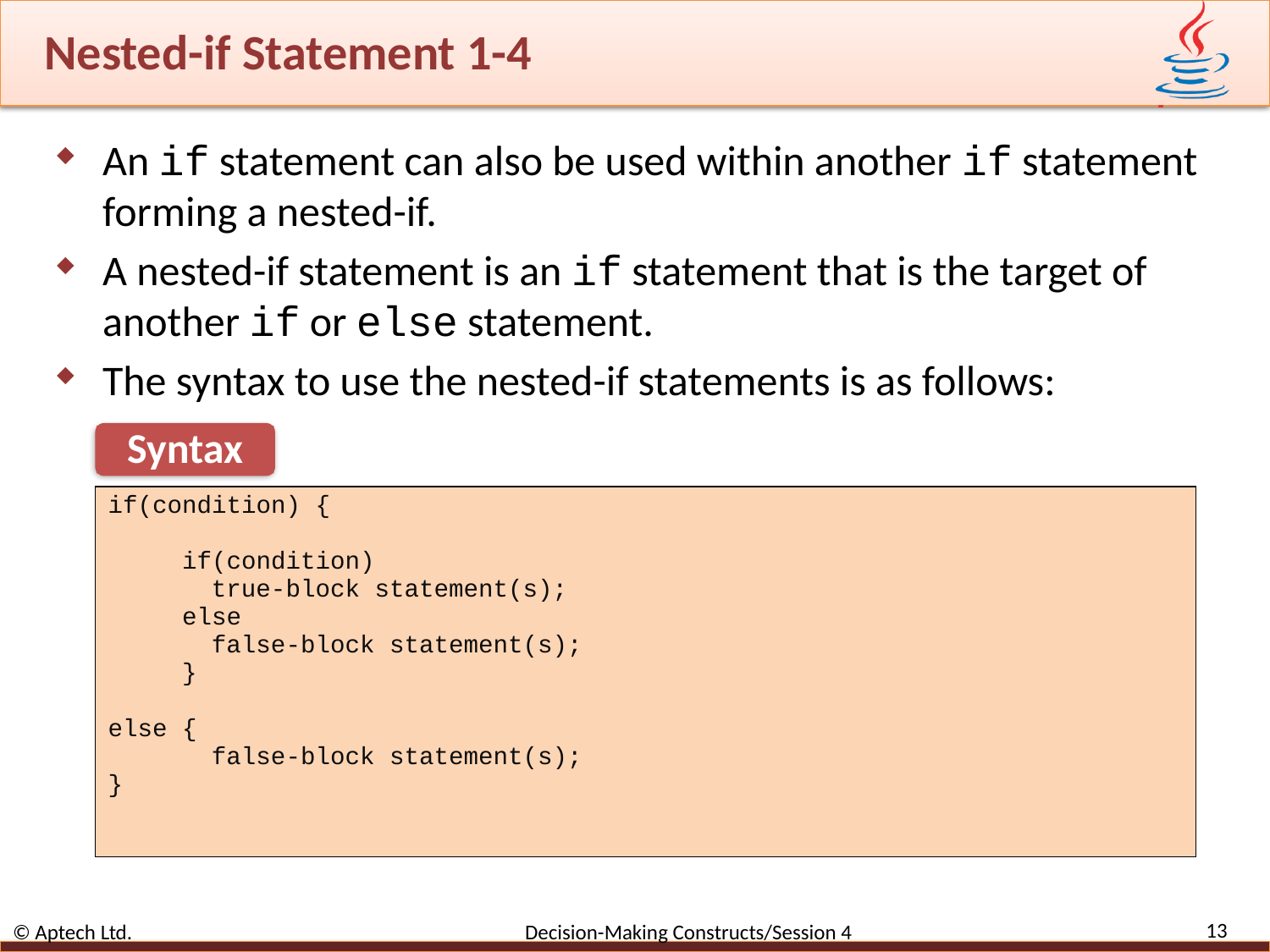

# Nested-if Statement 1-4
An if statement can also be used within another if statement forming a nested-if.
A nested-if statement is an if statement that is the target of another if or else statement.
The syntax to use the nested-if statements is as follows:

Syntax
| if(condition) { if(condition) true-block statement(s); else false-block statement(s); } else { false-block statement(s); } |
| --- |
13
© Aptech Ltd.                                                                                 Decision-Making Constructs/Session 4